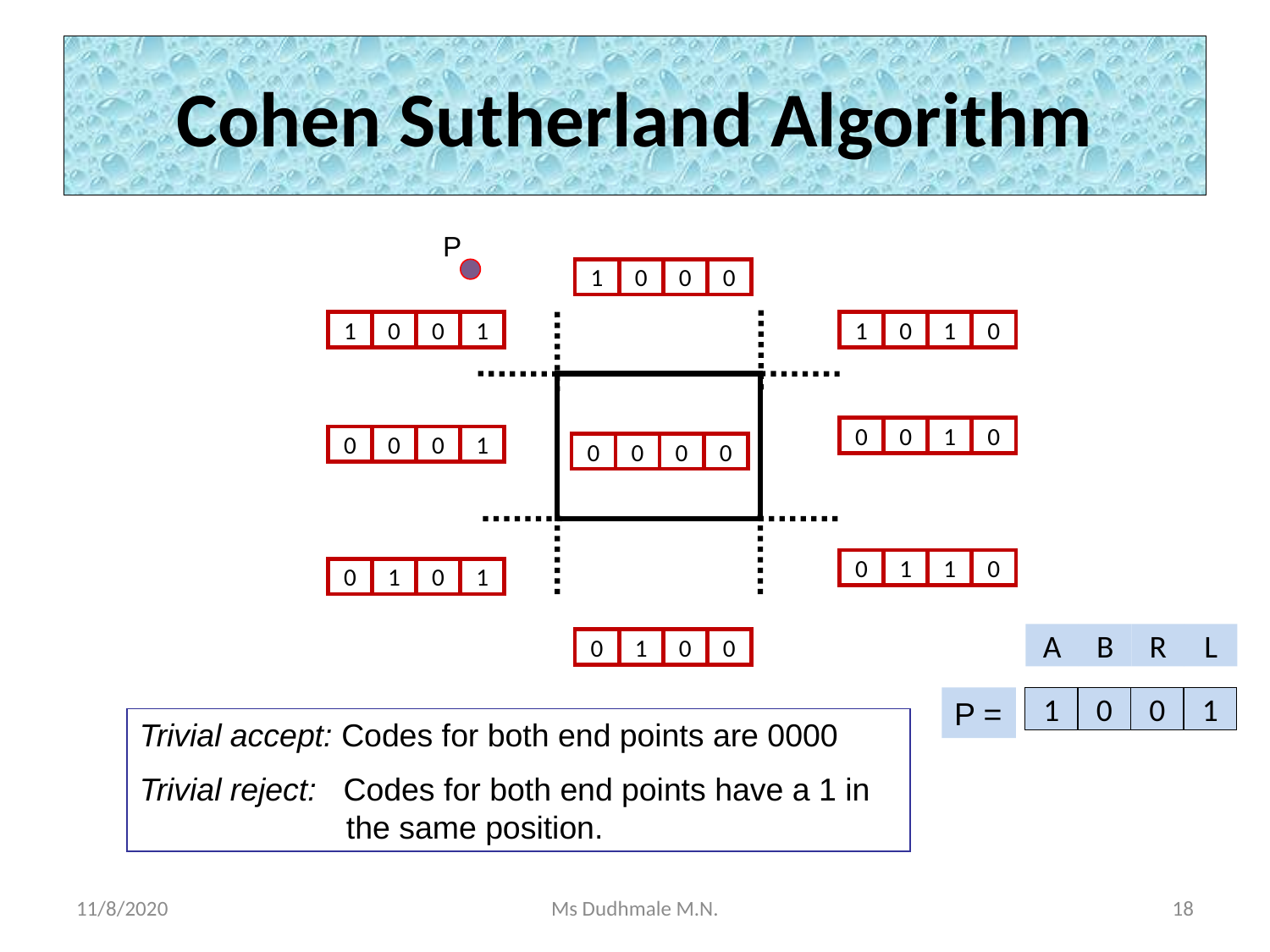

# Cohen Sutherland Algorithm
P

1
0
0
0

1
0
0
1

1
0
1
0

0
0
1
0
0
0
0
1
0
0
0
0

0
1
1
0
0
1
0
1
A
B
R
L
P =
1
0
0
1
0
1
0
0
Trivial accept: Codes for both end points are 0000
Trivial reject:   Codes for both end points have a 1 in 	         the same position.
11/8/2020
Ms Dudhmale M.N.
18